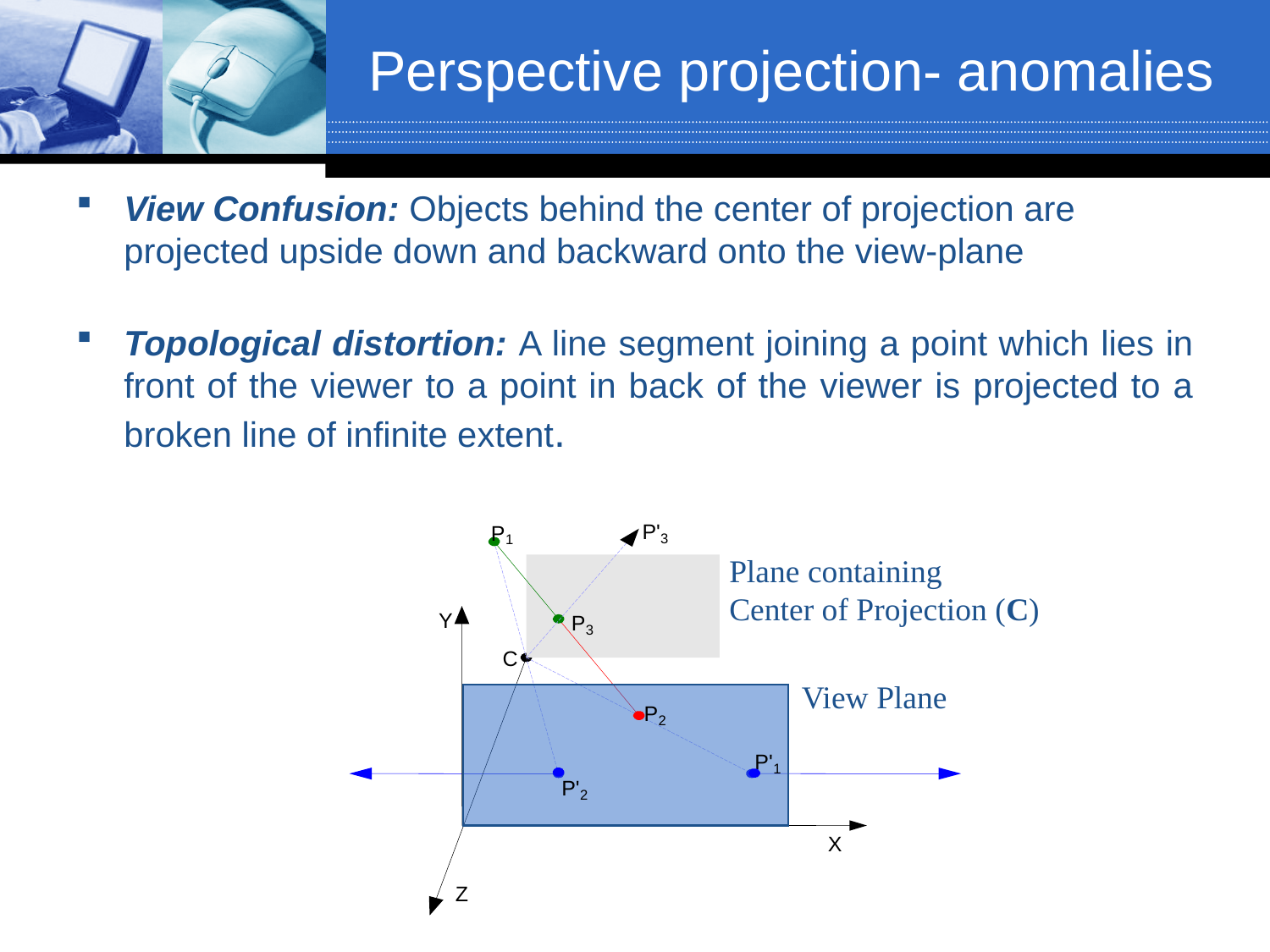

# Perspective projection- anomalies
View Confusion: Objects behind the center of projection are projected upside down and backward onto the view-plane

Topological distortion: A line segment joining a point which lies in front of the viewer to a point in back of the viewer is projected to a broken line of infinite extent.

P'
P

3
1

Y
P

3

C

View Plane

P

2
P'
1

P'
2

X
Z
Plane containing
Center of Projection (C)